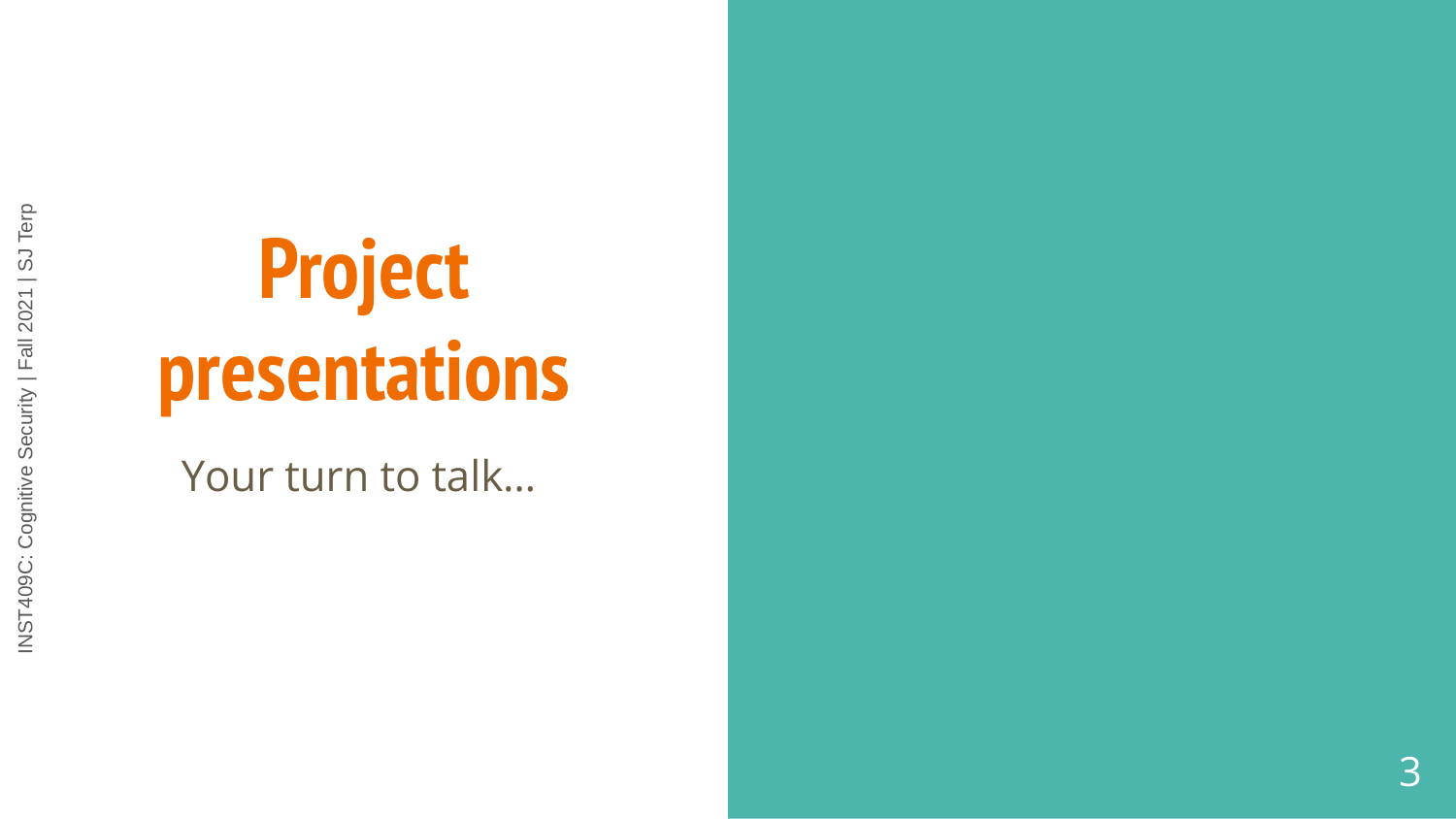

# Project presentations
Your turn to talk…
3